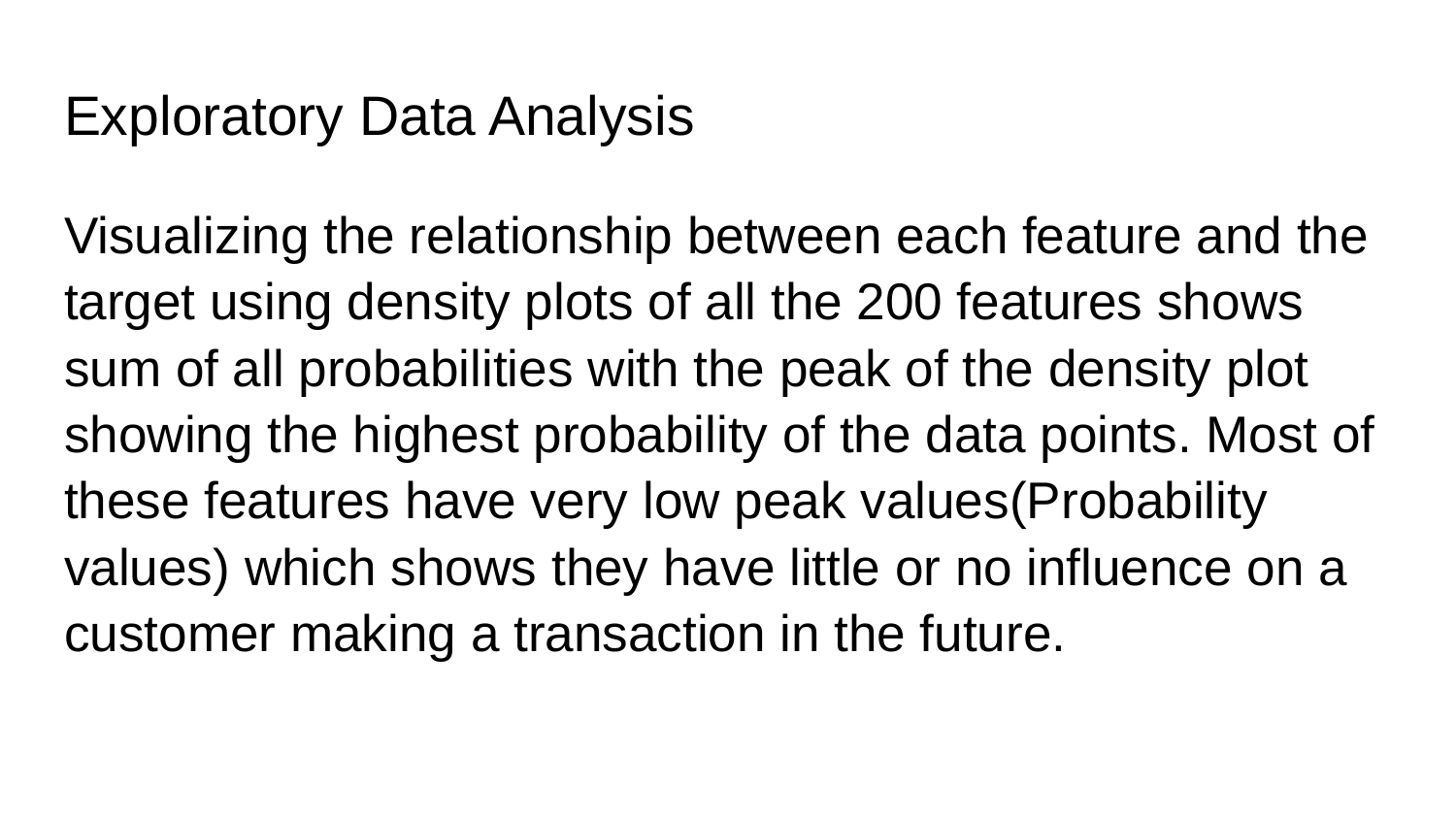

# Exploratory Data Analysis
Visualizing the relationship between each feature and the target using density plots of all the 200 features shows sum of all probabilities with the peak of the density plot showing the highest probability of the data points. Most of these features have very low peak values(Probability values) which shows they have little or no influence on a customer making a transaction in the future.